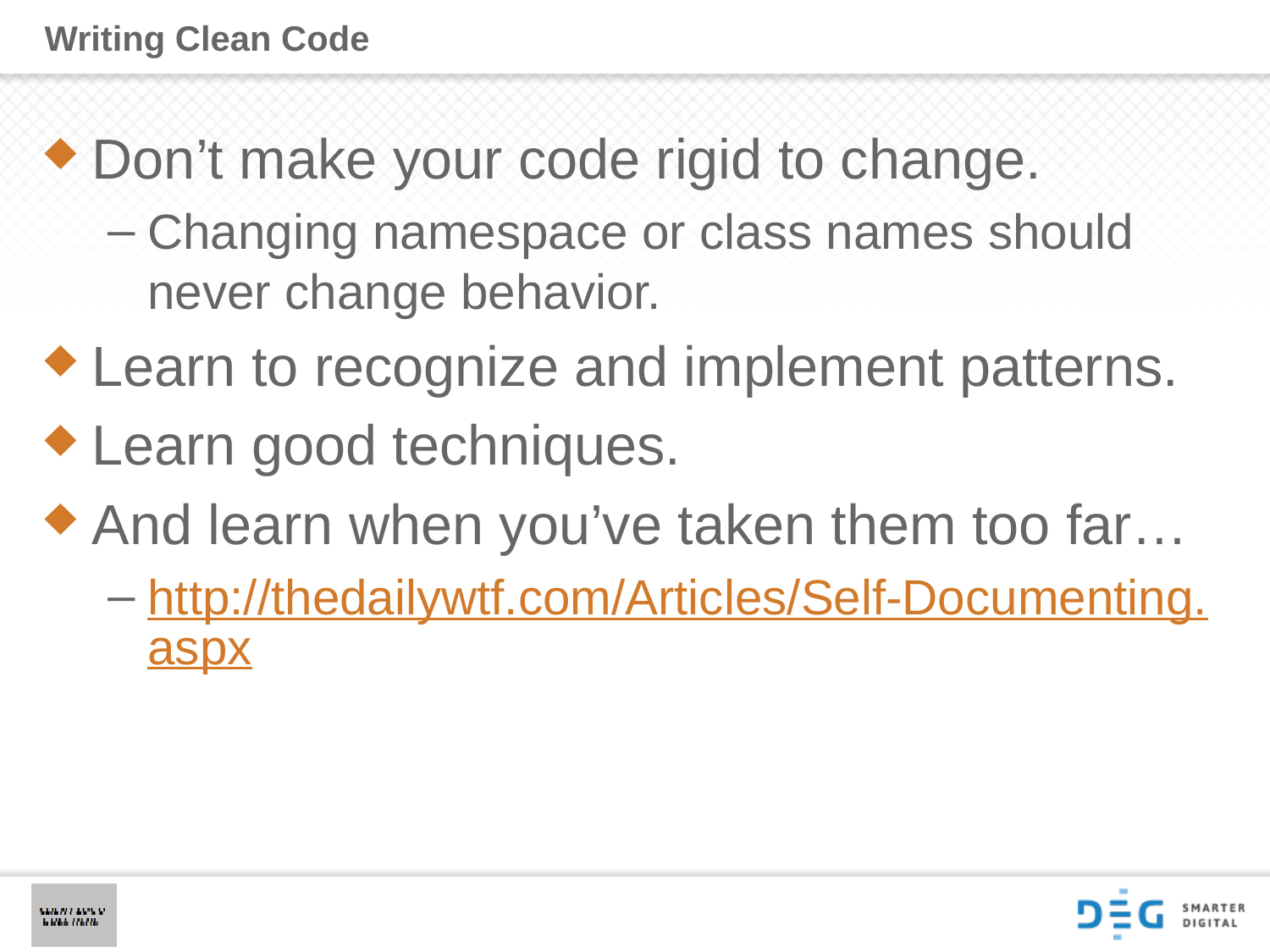

# Writing Clean Code
Don’t make your code rigid to change.
Changing namespace or class names should never change behavior.
Learn to recognize and implement patterns.
Learn good techniques.
And learn when you’ve taken them too far…
http://thedailywtf.com/Articles/Self-Documenting.aspx